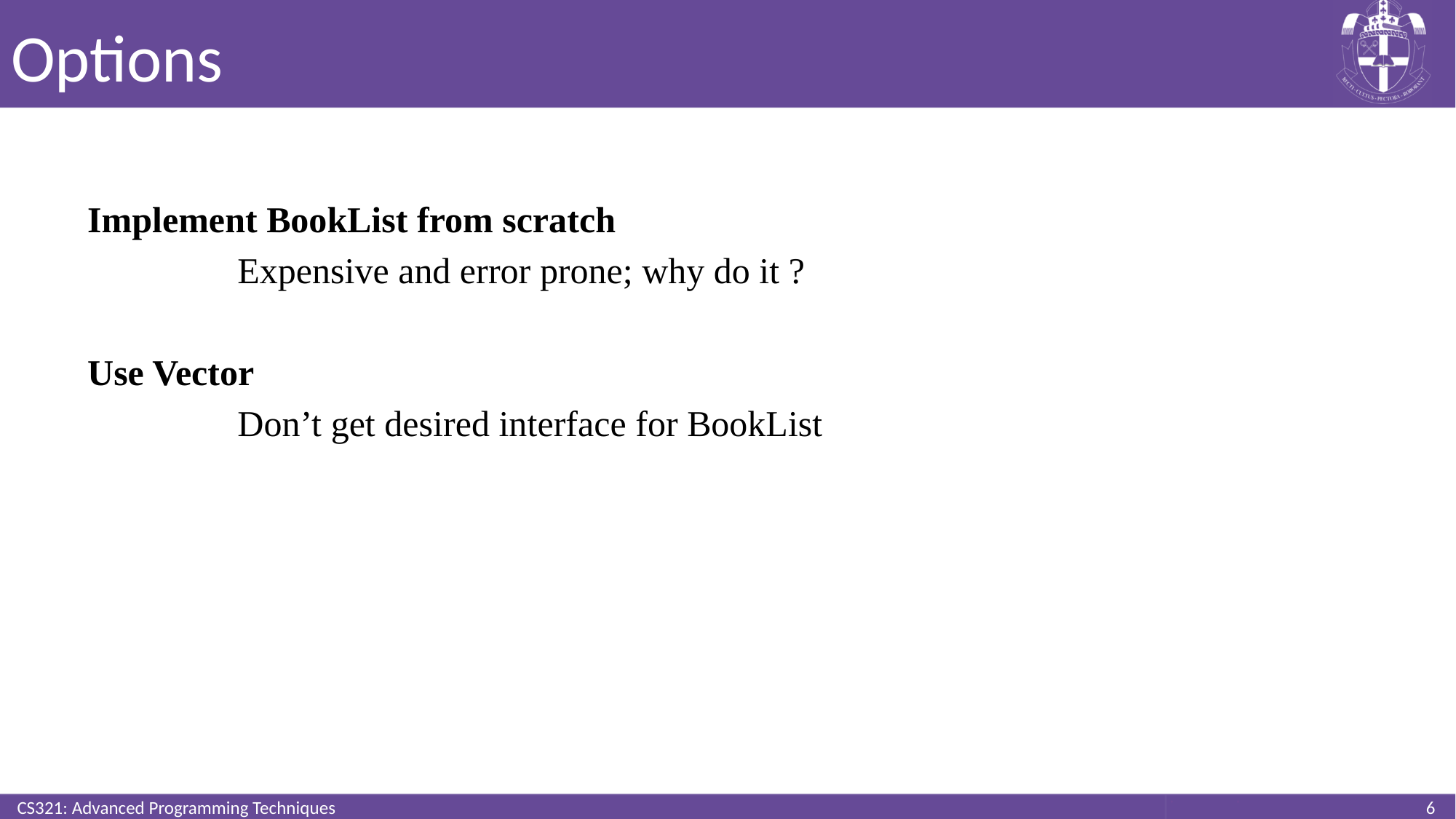

# Options

Implement BookList from scratch
	 	Expensive and error prone; why do it ?

Use Vector
		Don’t get desired interface for BookList

CS321: Advanced Programming Techniques
6